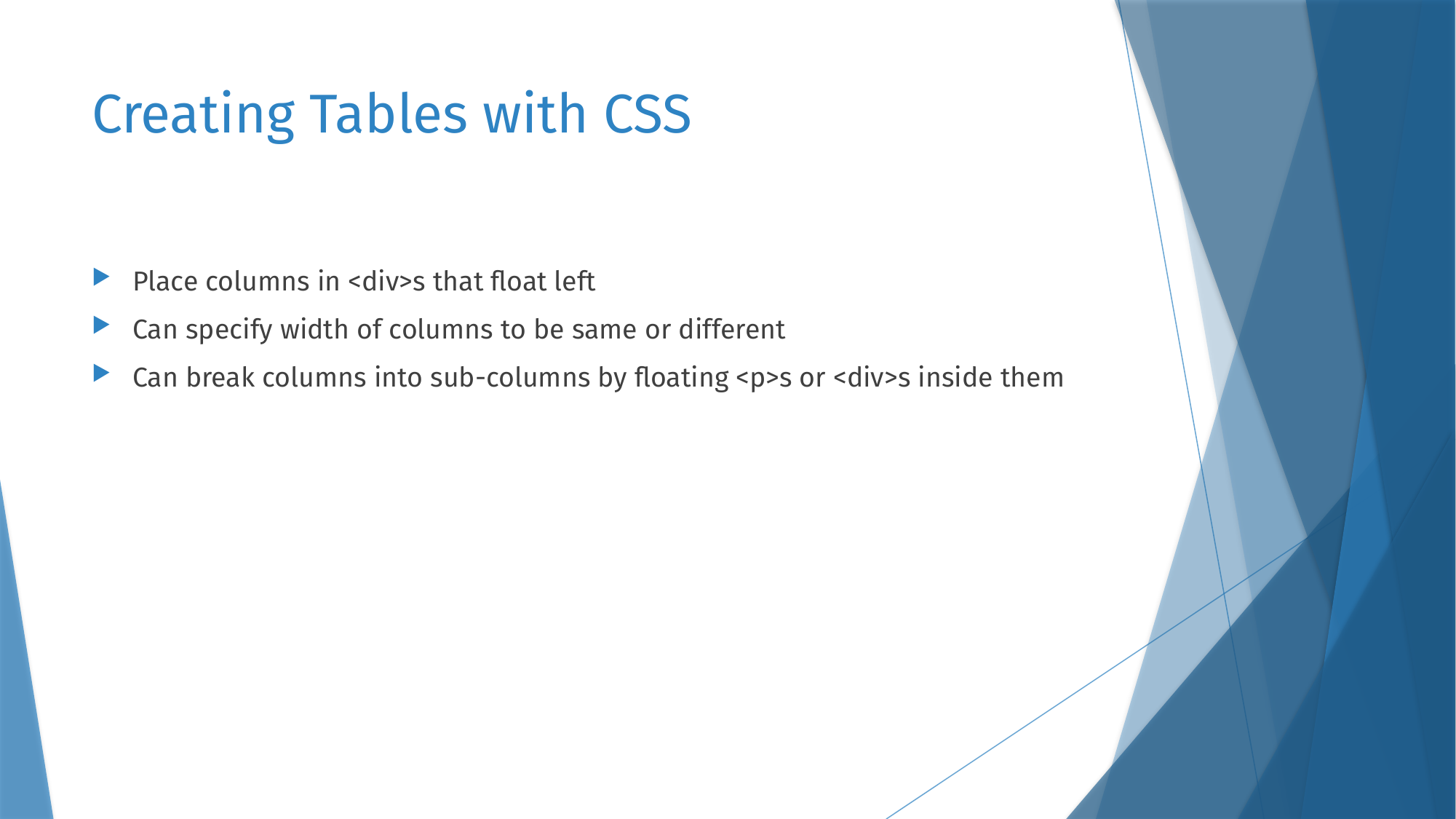

# Creating Tables with CSS
Place columns in <div>s that float left
Can specify width of columns to be same or different
Can break columns into sub-columns by floating <p>s or <div>s inside them